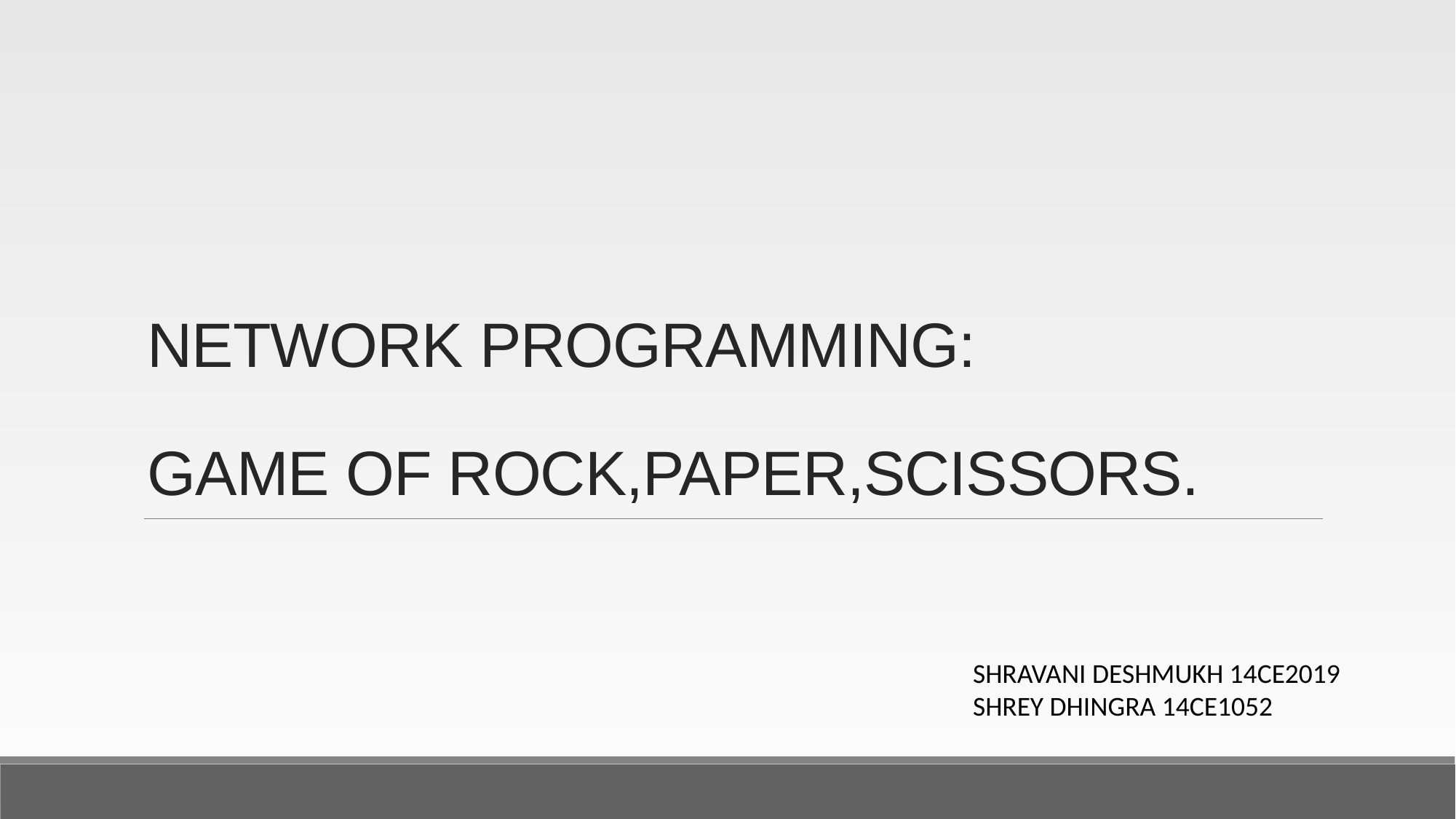

# NETWORK PROGRAMMING: GAME OF ROCK,PAPER,SCISSORS.
SHRAVANI DESHMUKH 14CE2019
SHREY DHINGRA 14CE1052